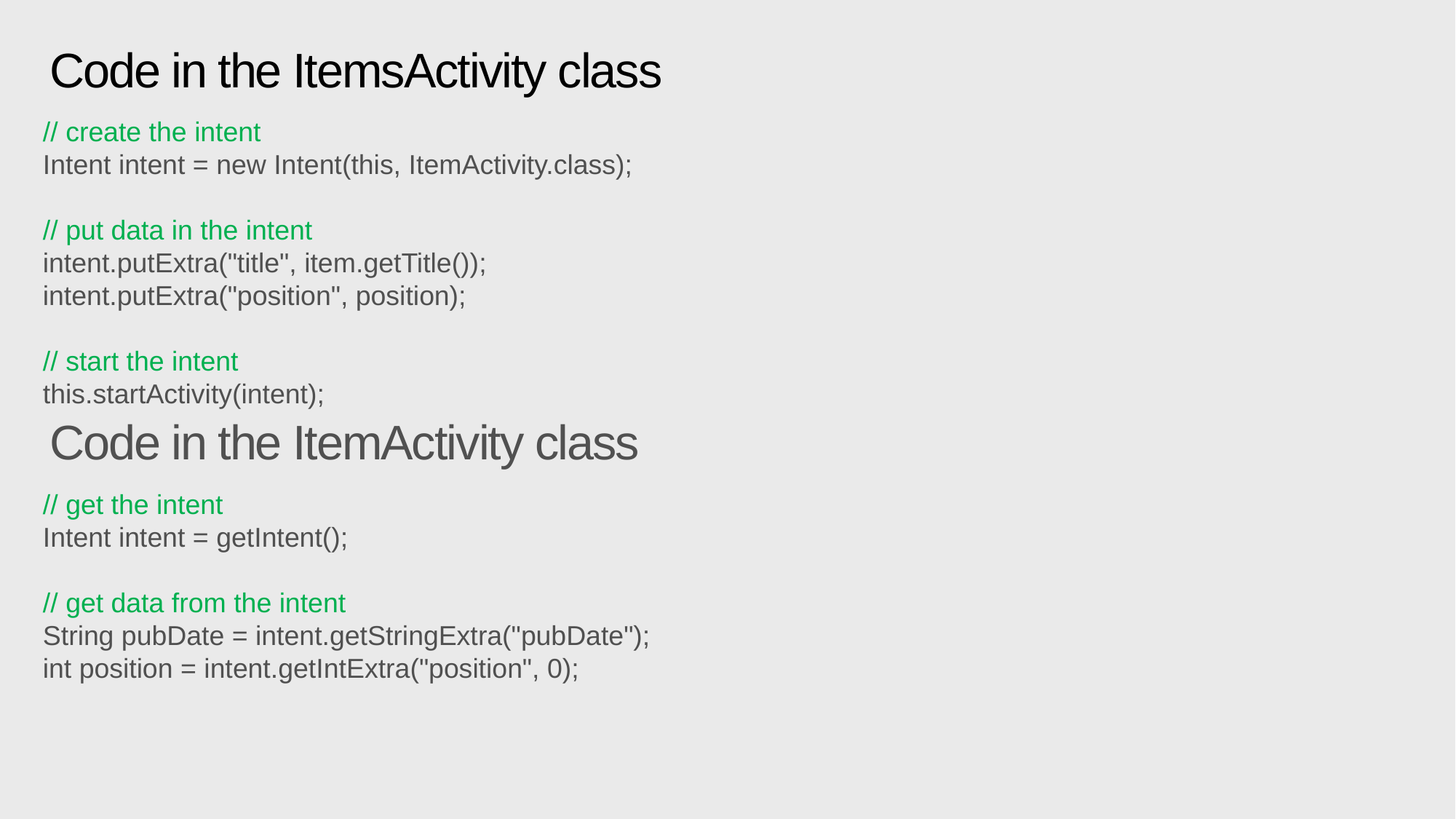

# Code in the ItemsActivity class
// create the intent
Intent intent = new Intent(this, ItemActivity.class);

// put data in the intent
intent.putExtra("title", item.getTitle());
intent.putExtra("position", position);

// start the intent
this.startActivity(intent);
Code in the ItemActivity class
// get the intent
Intent intent = getIntent();

// get data from the intent
String pubDate = intent.getStringExtra("pubDate");
int position = intent.getIntExtra("position", 0);